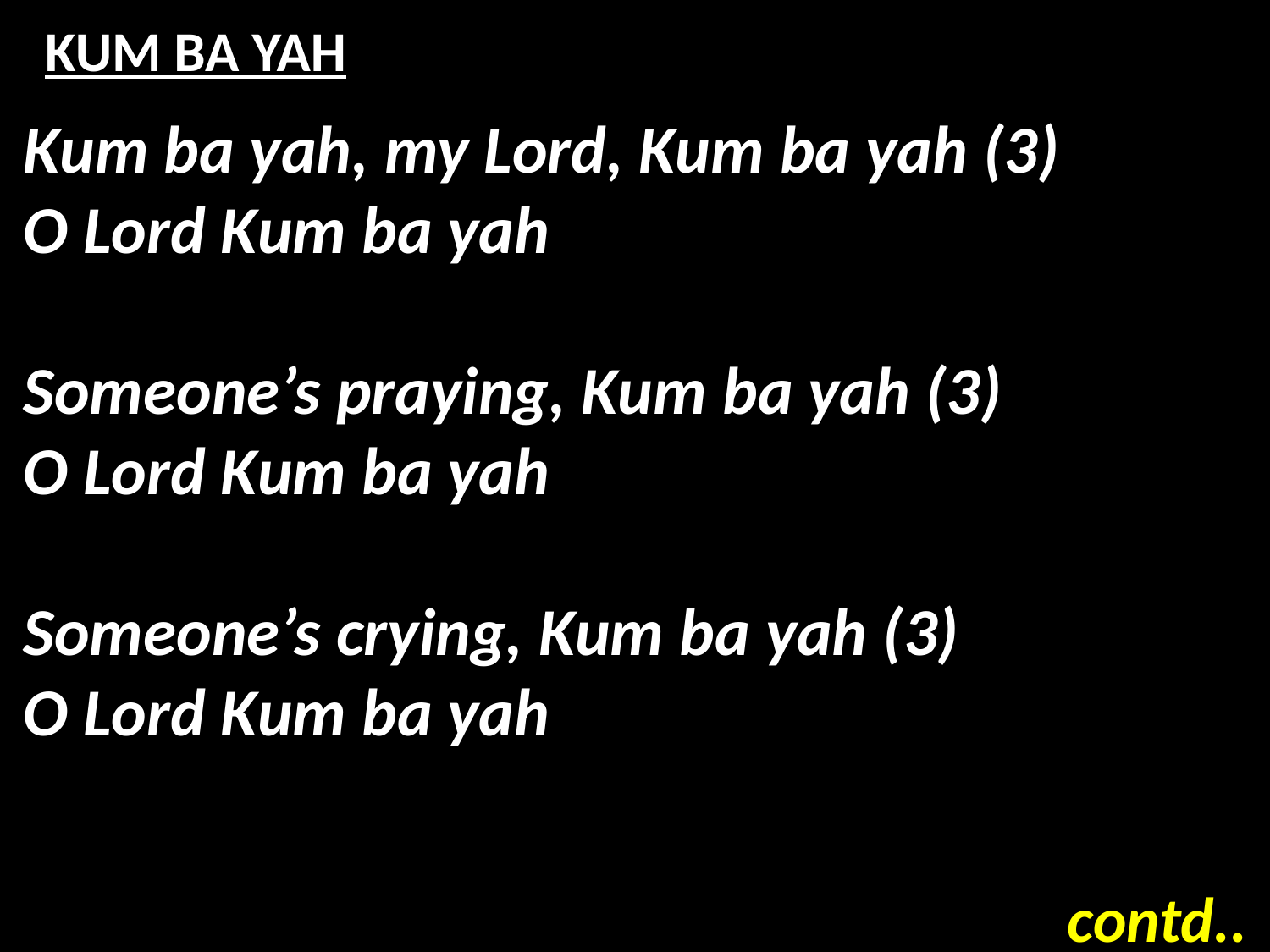

# KUM BA YAH
Kum ba yah, my Lord, Kum ba yah (3)
O Lord Kum ba yah

Someone’s praying, Kum ba yah (3)
O Lord Kum ba yah

Someone’s crying, Kum ba yah (3)
O Lord Kum ba yah
contd..